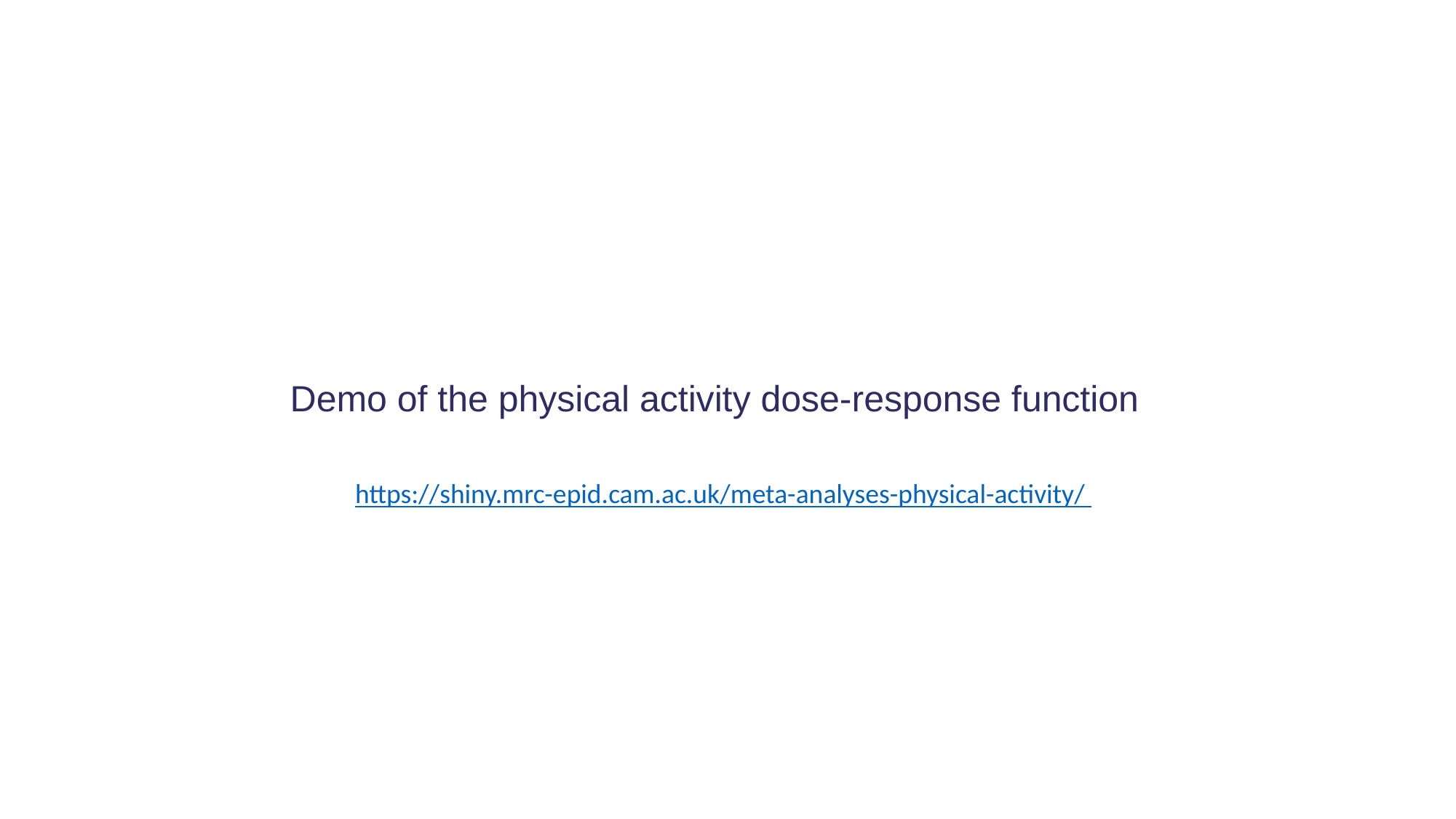

Demo of the physical activity dose-response function
https://shiny.mrc-epid.cam.ac.uk/meta-analyses-physical-activity/